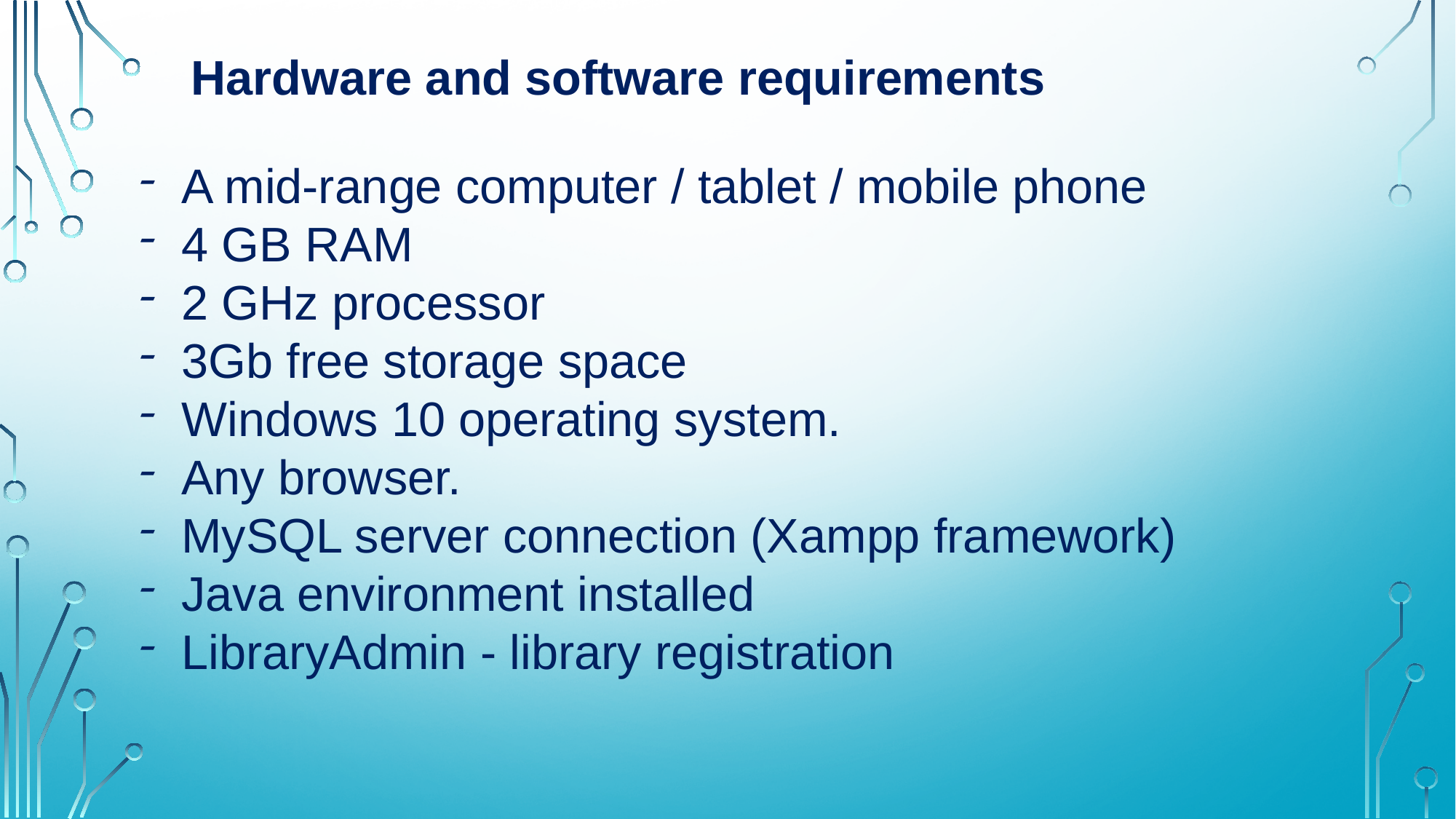

Hardware and software requirements
A mid-range computer / tablet / mobile phone
4 GB RAM
2 GHz processor
3Gb free storage space
Windows 10 operating system.
Any browser.
MySQL server connection (Xampp framework)
Java environment installed
LibraryAdmin - library registration